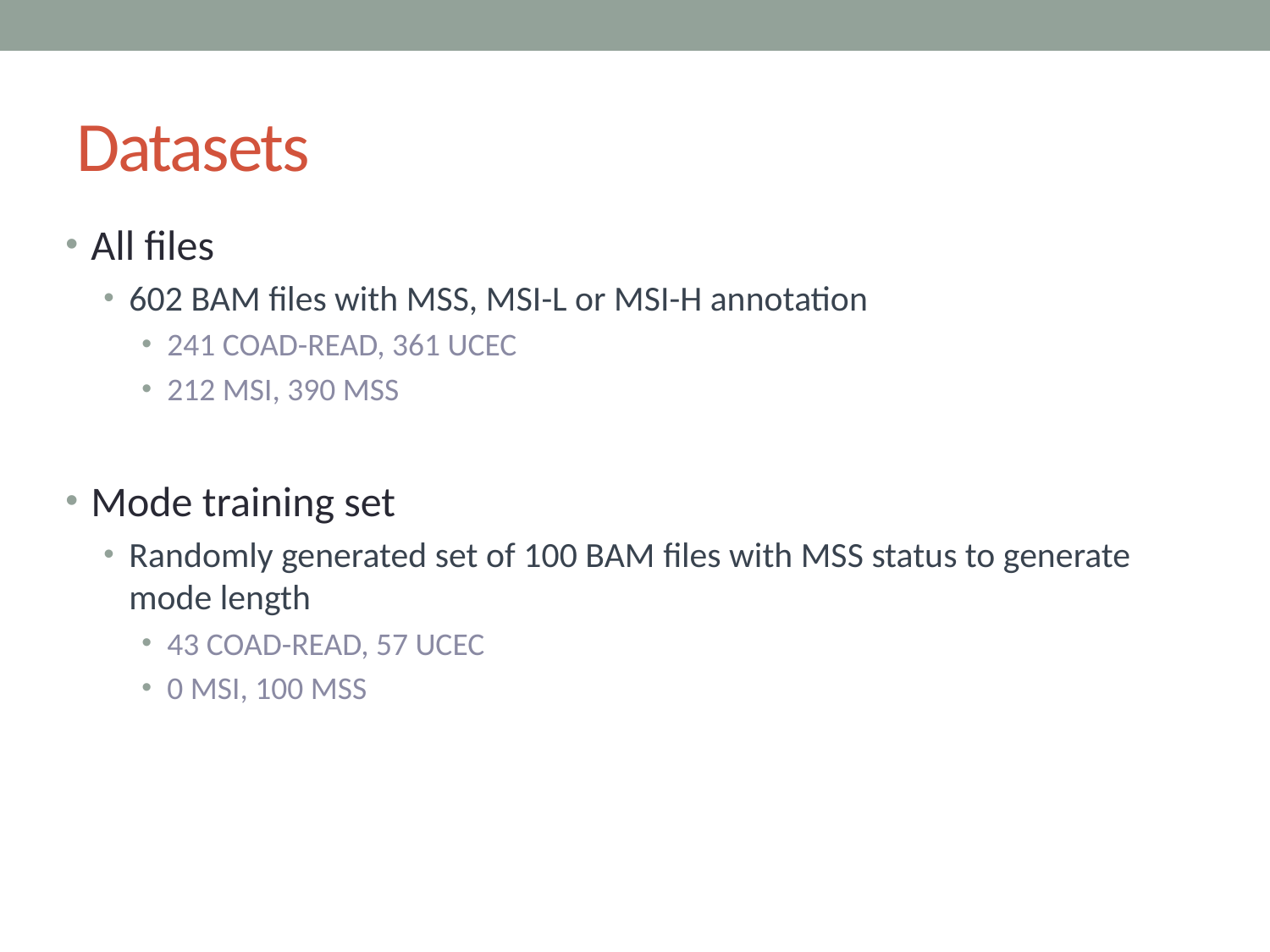

# Datasets
All files
602 BAM files with MSS, MSI-L or MSI-H annotation
241 COAD-READ, 361 UCEC
212 MSI, 390 MSS

Mode training set
Randomly generated set of 100 BAM files with MSS status to generate mode length
43 COAD-READ, 57 UCEC
0 MSI, 100 MSS